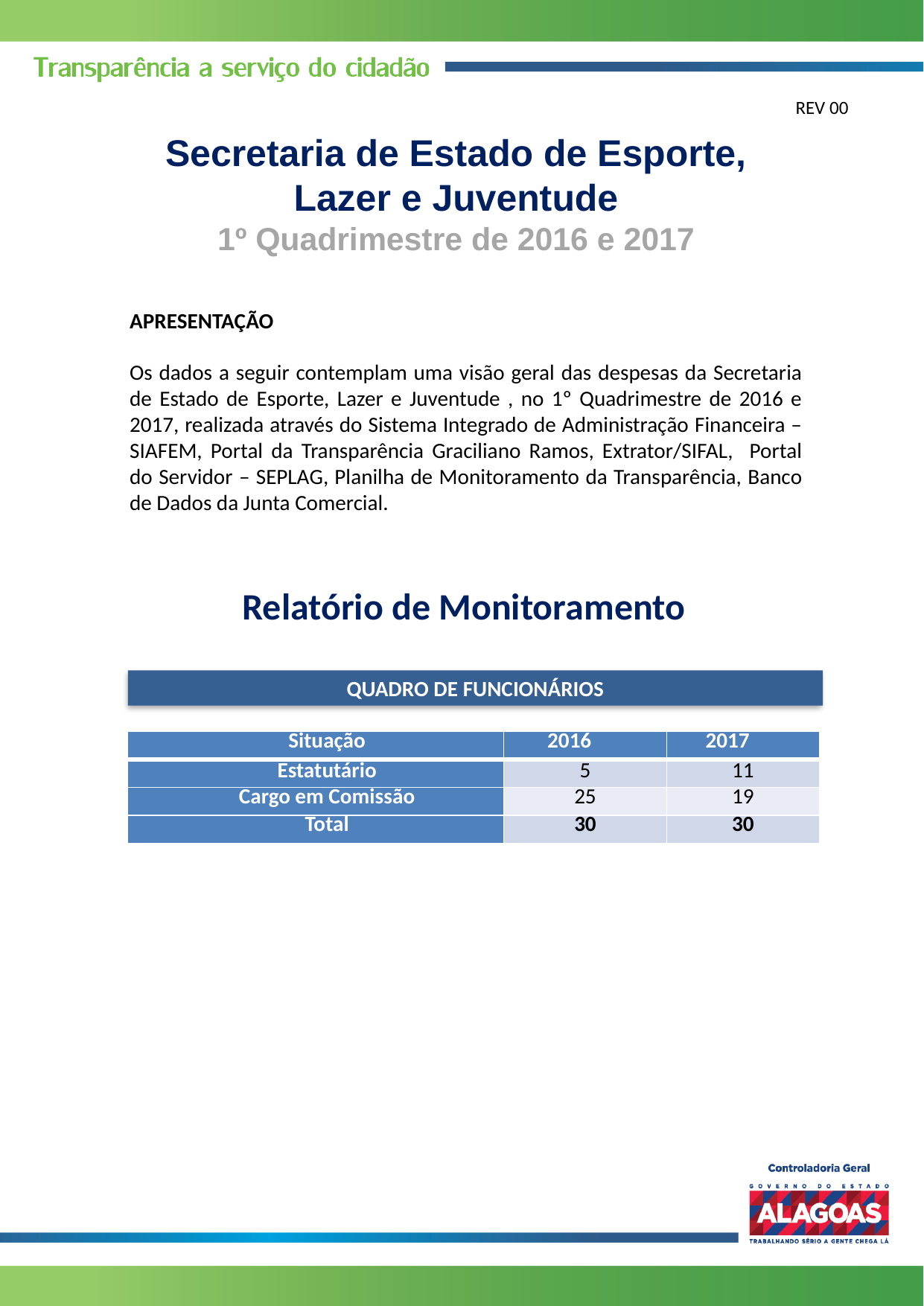

REV 00
Secretaria de Estado de Esporte, Lazer e Juventude
1º Quadrimestre de 2016 e 2017

APRESENTAÇÃO

Os dados a seguir contemplam uma visão geral das despesas da Secretaria de Estado de Esporte, Lazer e Juventude , no 1º Quadrimestre de 2016 e 2017, realizada através do Sistema Integrado de Administração Financeira – SIAFEM, Portal da Transparência Graciliano Ramos, Extrator/SIFAL,  Portal do Servidor – SEPLAG, Planilha de Monitoramento da Transparência, Banco de Dados da Junta Comercial.
Relatório de Monitoramento
QUADRO DE FUNCIONÁRIOS
| Situação | 2016 | 2017 |
| --- | --- | --- |
| Estatutário | 5 | 11 |
| Cargo em Comissão | 25 | 19 |
| Total | 30 | 30 |